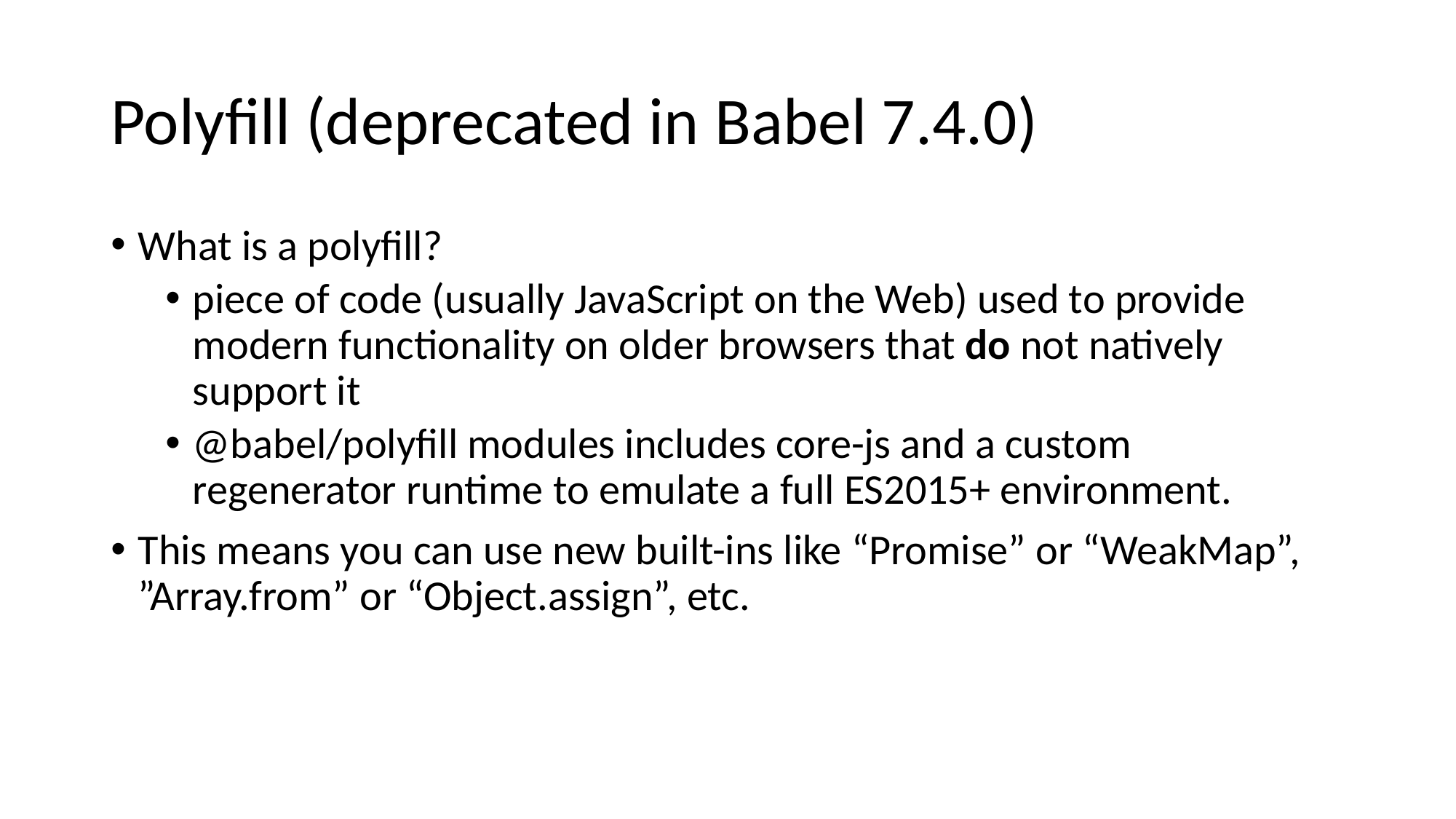

# Polyfill (deprecated in Babel 7.4.0)
What is a polyfill?
piece of code (usually JavaScript on the Web) used to provide modern functionality on older browsers that do not natively support it
@babel/polyfill modules includes core-js and a custom regenerator runtime to emulate a full ES2015+ environment.
This means you can use new built-ins like “Promise” or “WeakMap”, ”Array.from” or “Object.assign”, etc.